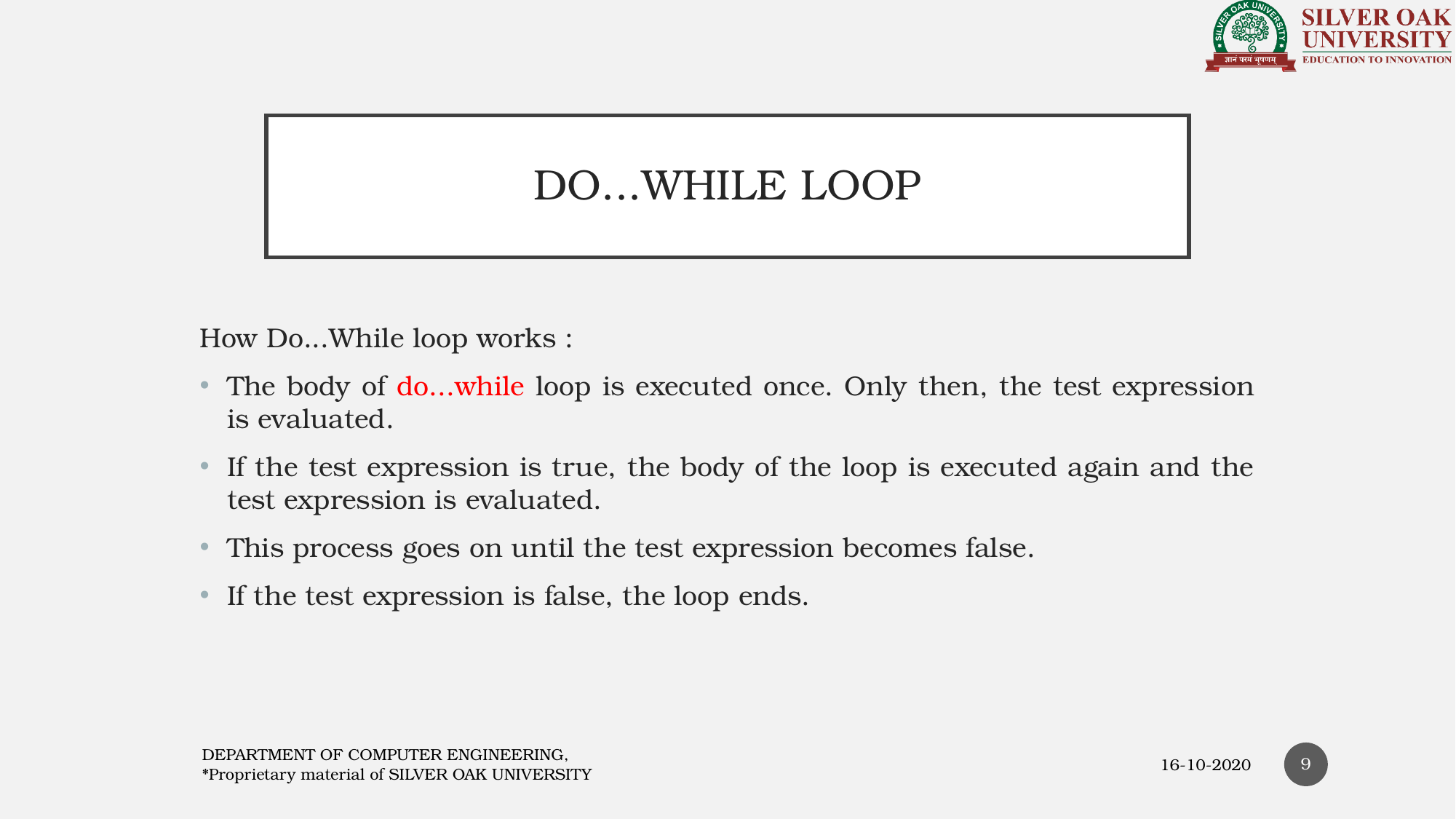

# DO...WHILE LOOP
How Do...While loop works :
The body of do...while loop is executed once. Only then, the test expression is evaluated.
If the test expression is true, the body of the loop is executed again and the test expression is evaluated.
This process goes on until the test expression becomes false.
If the test expression is false, the loop ends.
9
DEPARTMENT OF COMPUTER ENGINEERING,
*Proprietary material of SILVER OAK UNIVERSITY
16-10-2020